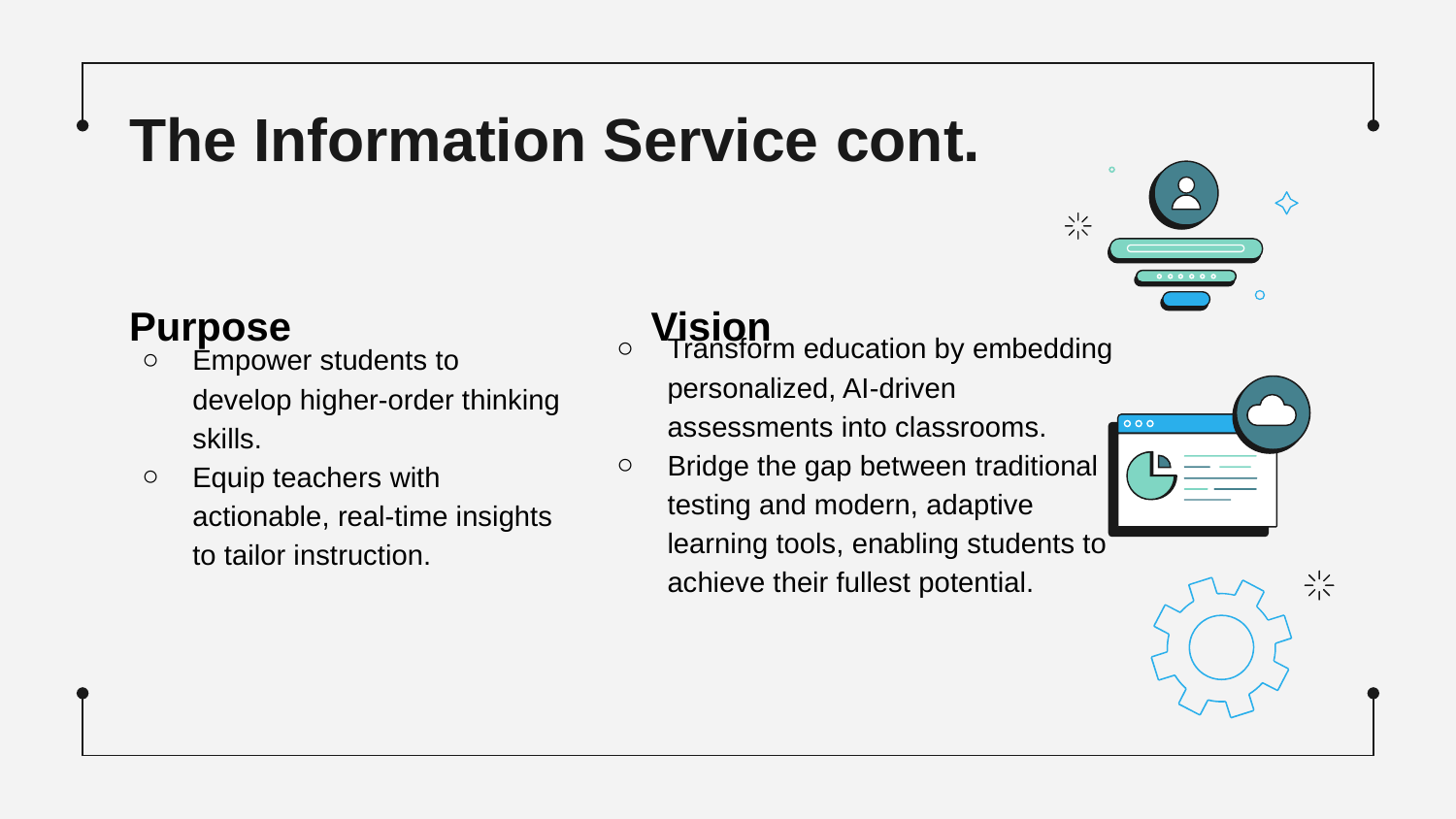

# The Information Service cont.

Purpose
Vision
Transform education by embedding personalized, AI-driven assessments into classrooms.
Bridge the gap between traditional testing and modern, adaptive learning tools, enabling students to achieve their fullest potential.

Empower students to develop higher-order thinking skills.
Equip teachers with actionable, real-time insights to tailor instruction.